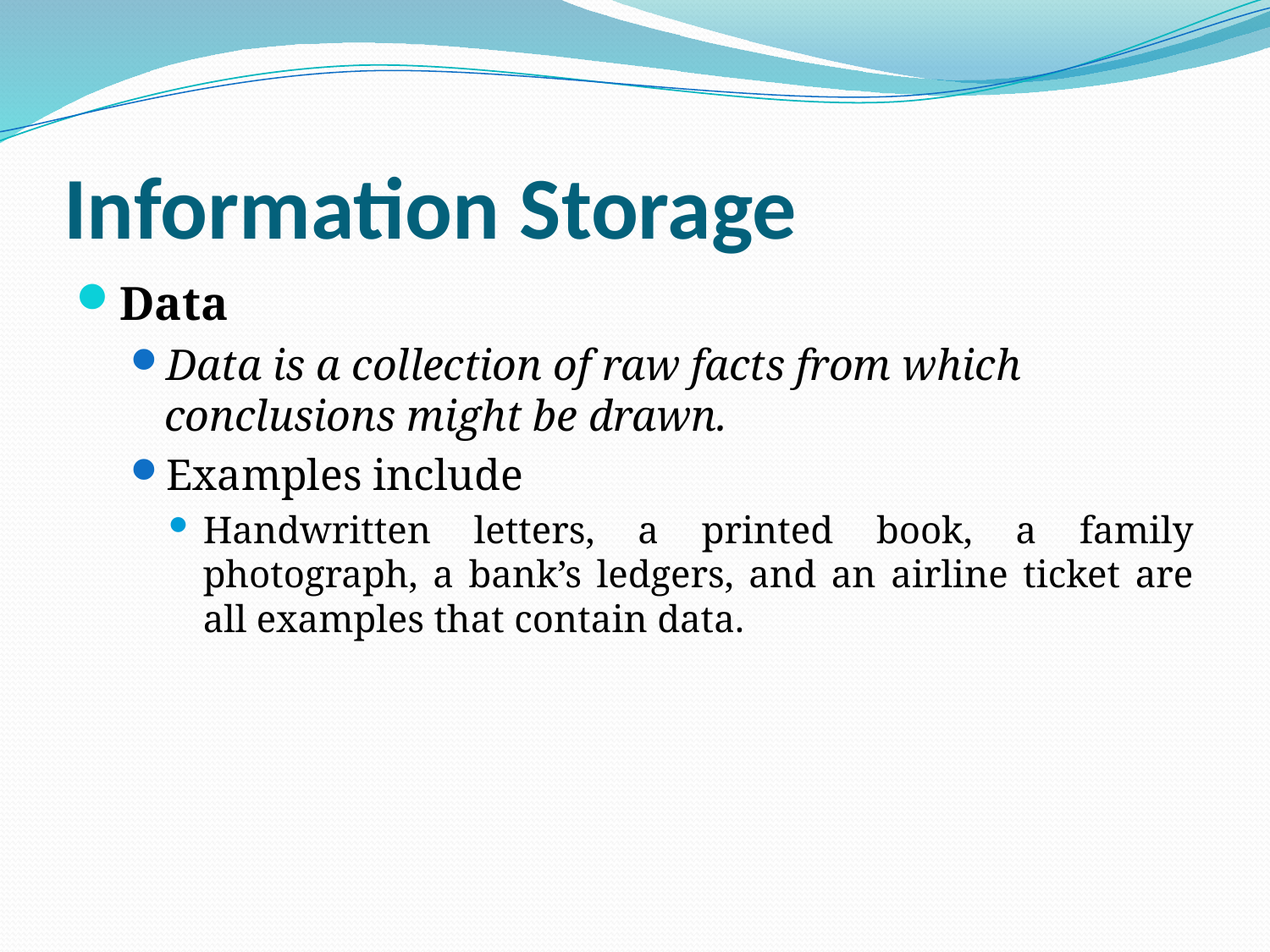

# Information Storage
Data
Data is a collection of raw facts from which conclusions might be drawn.
Examples include
Handwritten letters, a printed book, a family photograph, a bank’s ledgers, and an airline ticket are all examples that contain data.